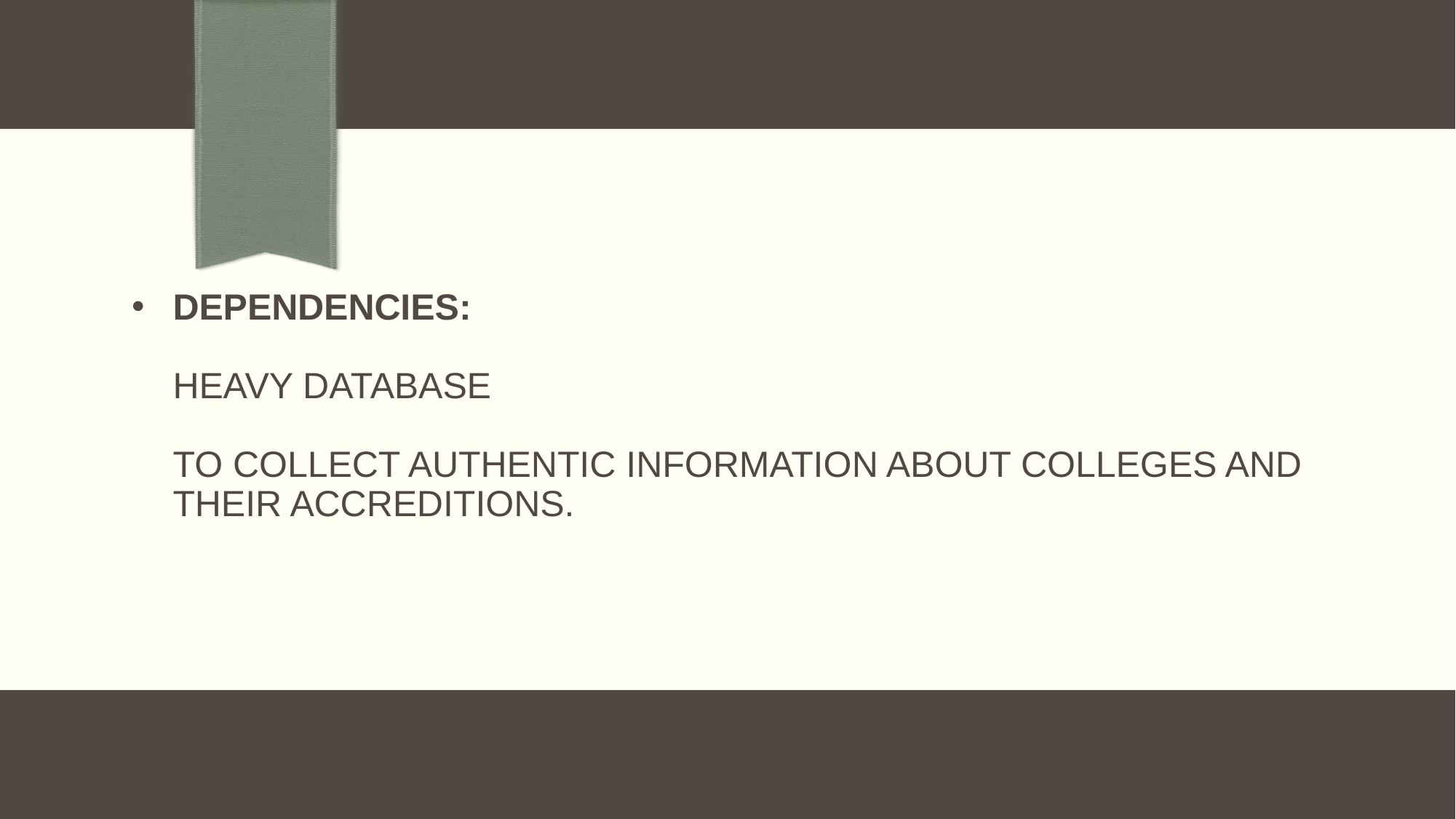

# DEPENDENCIES: HeaVY DATABASE TO Collect authentic information about colleges and their accreditions.